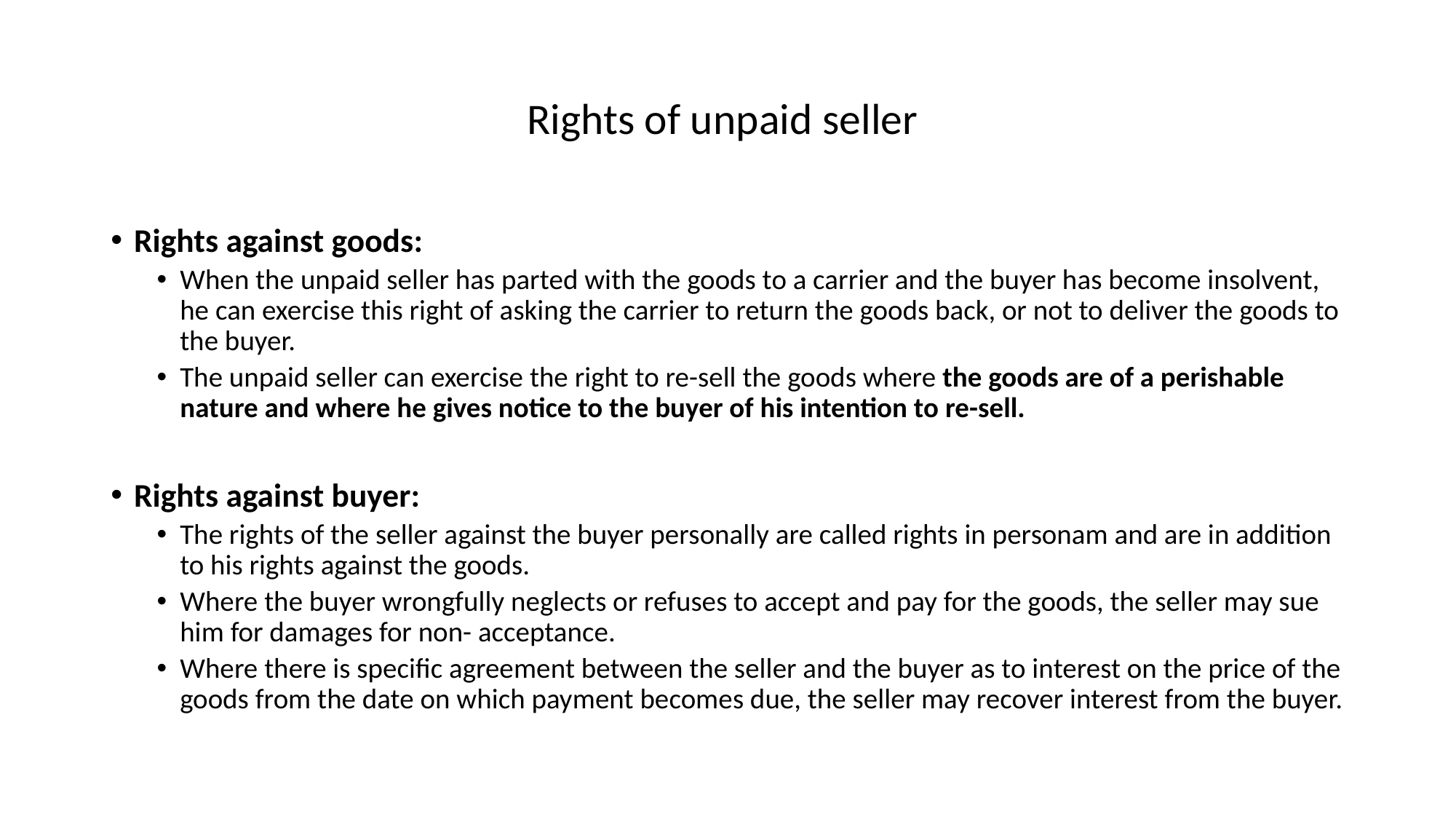

# Rights of unpaid seller
Rights against goods:
When the unpaid seller has parted with the goods to a carrier and the buyer has become insolvent, he can exercise this right of asking the carrier to return the goods back, or not to deliver the goods to the buyer.
The unpaid seller can exercise the right to re-sell the goods where the goods are of a perishable nature and where he gives notice to the buyer of his intention to re-sell.

Rights against buyer:
The rights of the seller against the buyer personally are called rights in personam and are in addition to his rights against the goods.
Where the buyer wrongfully neglects or refuses to accept and pay for the goods, the seller may sue him for damages for non- acceptance.
Where there is specific agreement between the seller and the buyer as to interest on the price of the goods from the date on which payment becomes due, the seller may recover interest from the buyer.